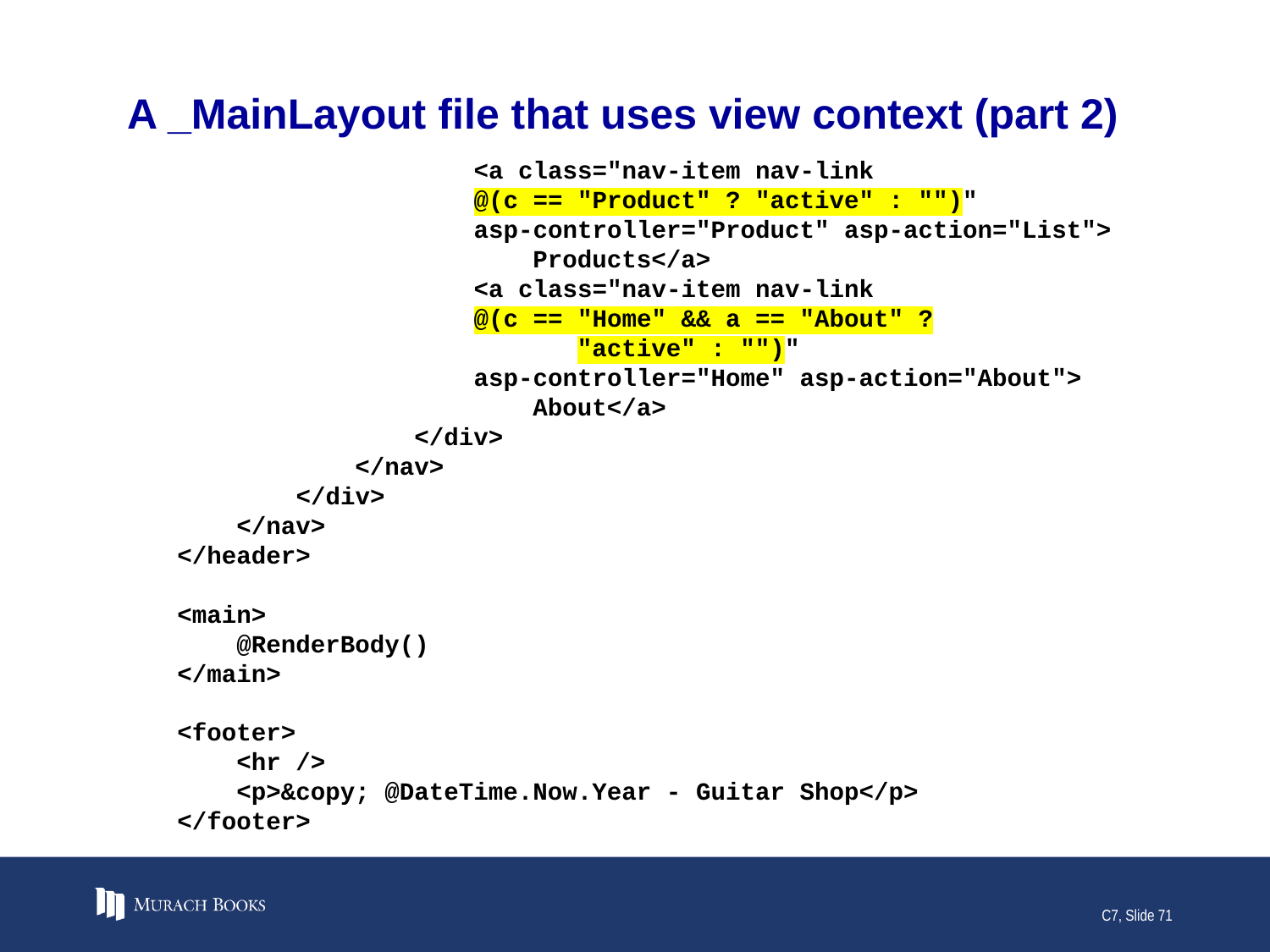

# A _MainLayout file that uses view context (part 2)
                    <a class="nav-item nav-link
                    @(c == "Product" ? "active" : "")"
                    asp-controller="Product" asp-action="List">
                        Products</a>
                    <a class="nav-item nav-link
                    @(c == "Home" && a == "About" ?
                           "active" : "")"
                    asp-controller="Home" asp-action="About">
                        About</a>
                </div>
            </nav>
        </div>
    </nav>
</header>

<main>
    @RenderBody()
</main>

<footer>
    <hr />
    <p>&copy; @DateTime.Now.Year - Guitar Shop</p>
</footer>

C7, Slide 71